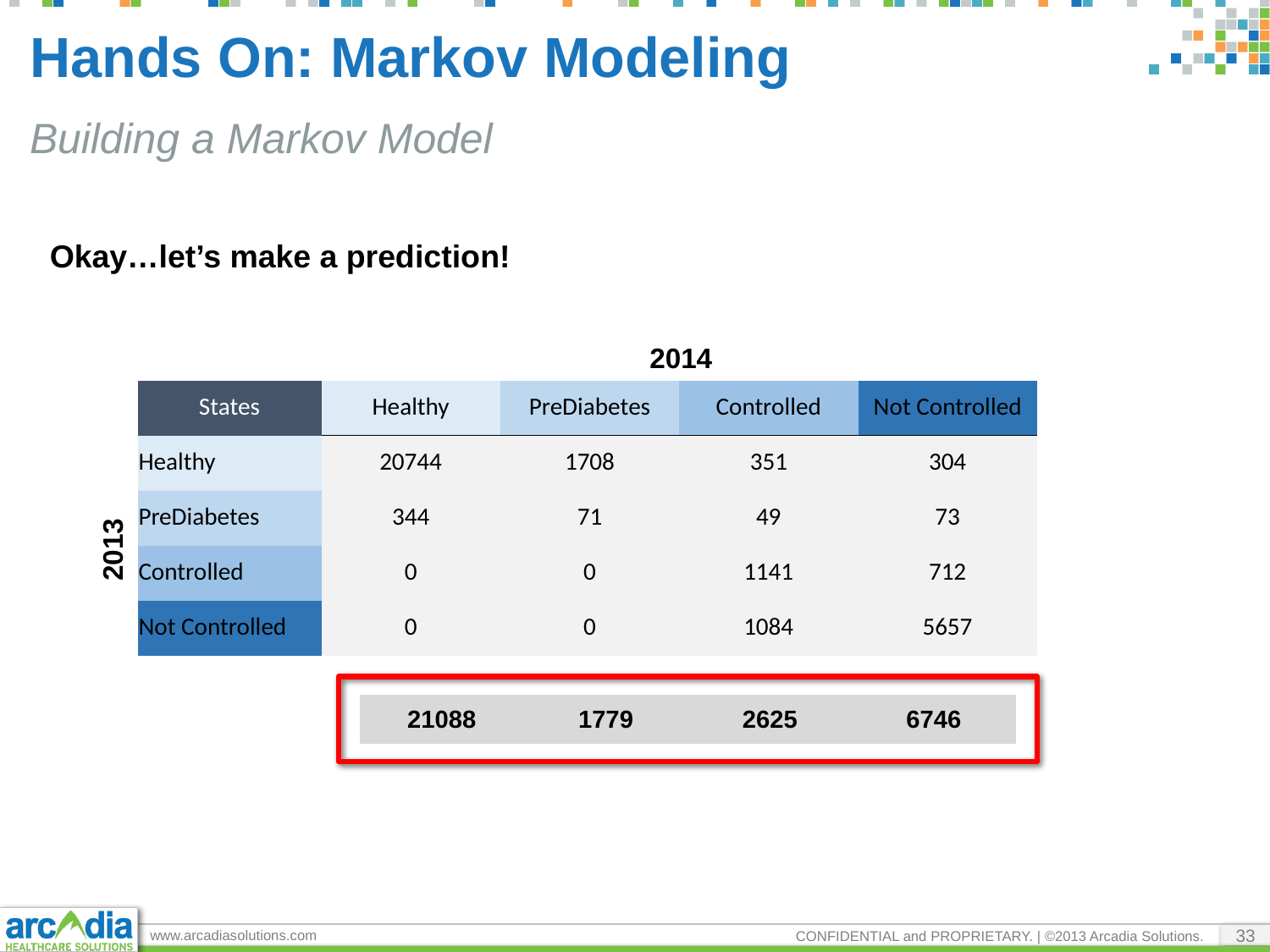

# Hands On: Markov Modeling
Building a Markov Model

Okay…let’s make a prediction!
2014
| States | Healthy | PreDiabetes | Controlled | Not Controlled |
| --- | --- | --- | --- | --- |
| Healthy | 20744 | 1708 | 351 | 304 |
| PreDiabetes | 344 | 71 | 49 | 73 |
| Controlled | 0 | 0 | 1141 | 712 |
| Not Controlled | 0 | 0 | 1084 | 5657 |
2013

| 21088 | 1779 | 2625 | 6746 |
| --- | --- | --- | --- |